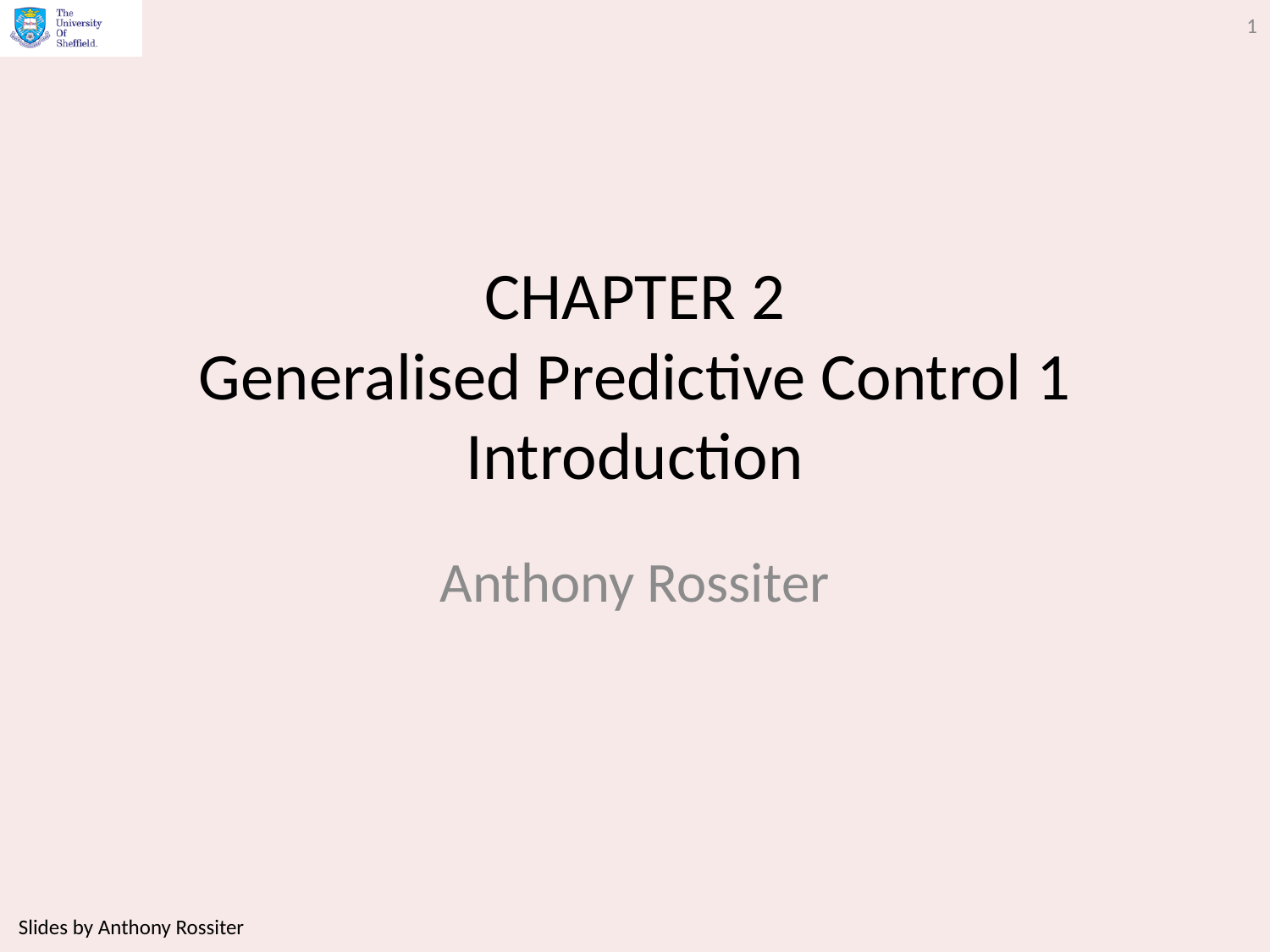

1
# CHAPTER 2 Generalised Predictive Control 1 Introduction
Anthony Rossiter
Slides by Anthony Rossiter